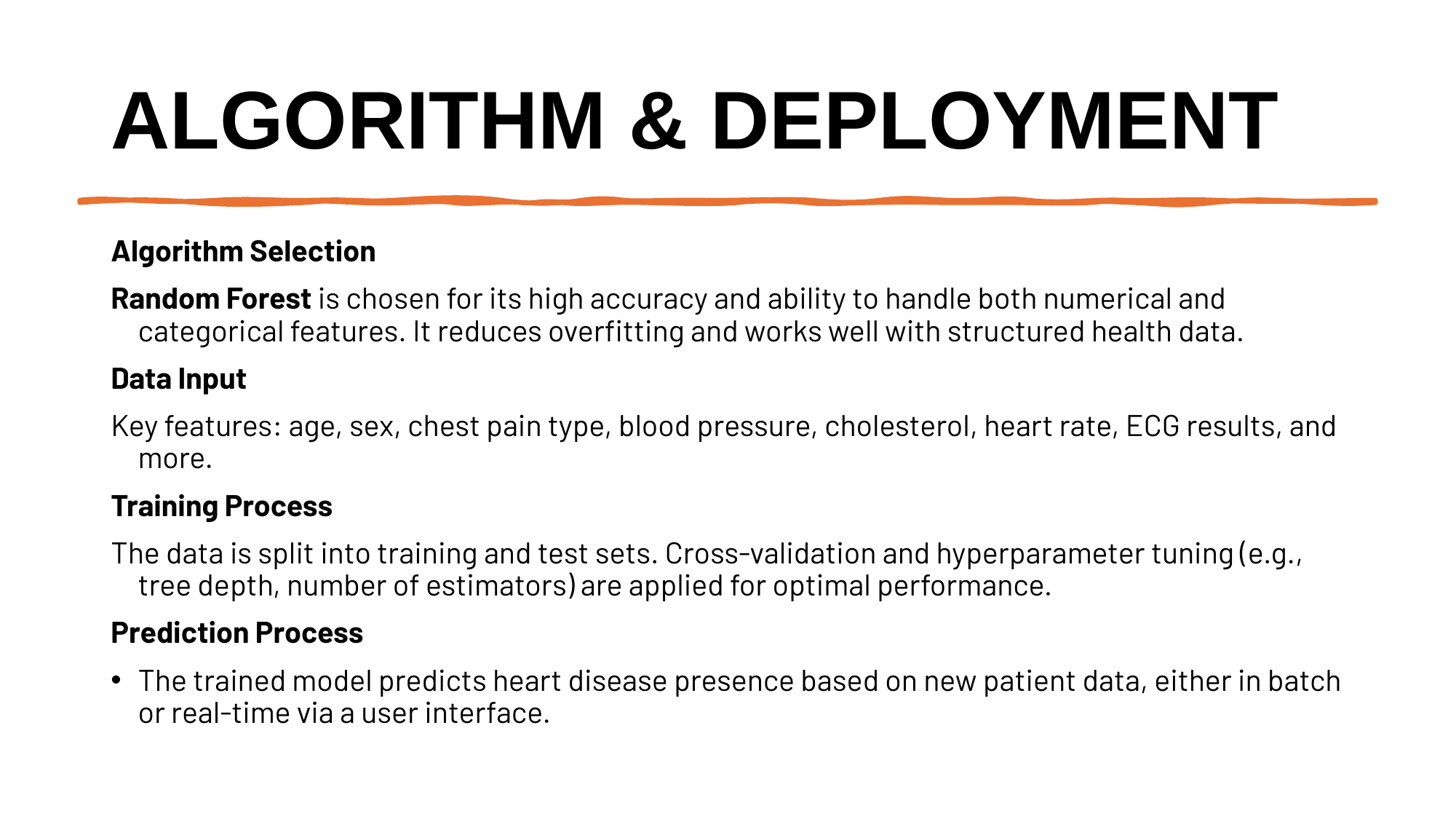

# Algorithm & Deployment

Algorithm Selection
Random Forest is chosen for its high accuracy and ability to handle both numerical and categorical features. It reduces overfitting and works well with structured health data.
Data Input
Key features: age, sex, chest pain type, blood pressure, cholesterol, heart rate, ECG results, and more.
Training Process
The data is split into training and test sets. Cross-validation and hyperparameter tuning (e.g., tree depth, number of estimators) are applied for optimal performance.
Prediction Process
The trained model predicts heart disease presence based on new patient data, either in batch or real-time via a user interface.